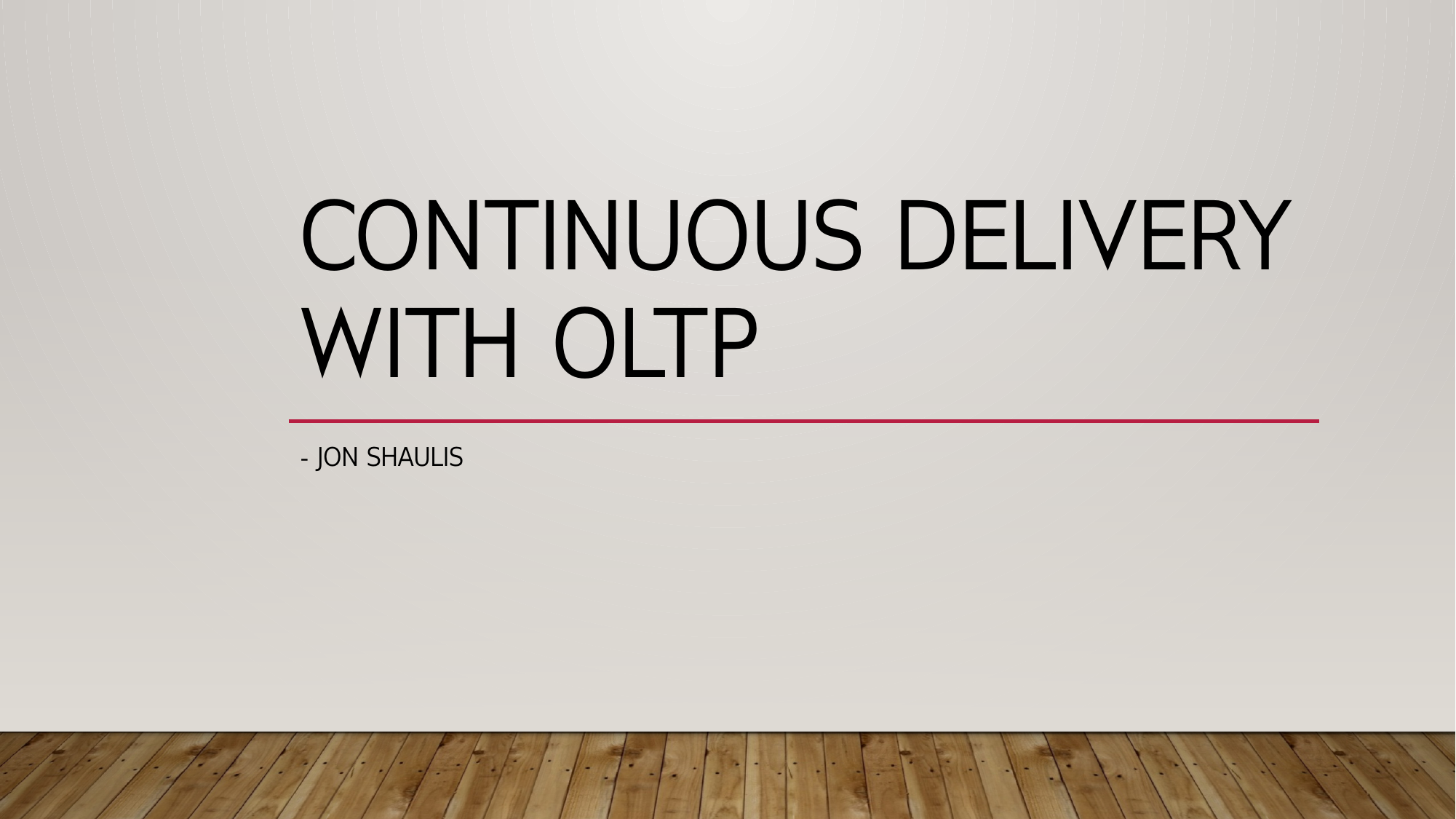

# continuous delivery with oltp
- Jon Shaulis